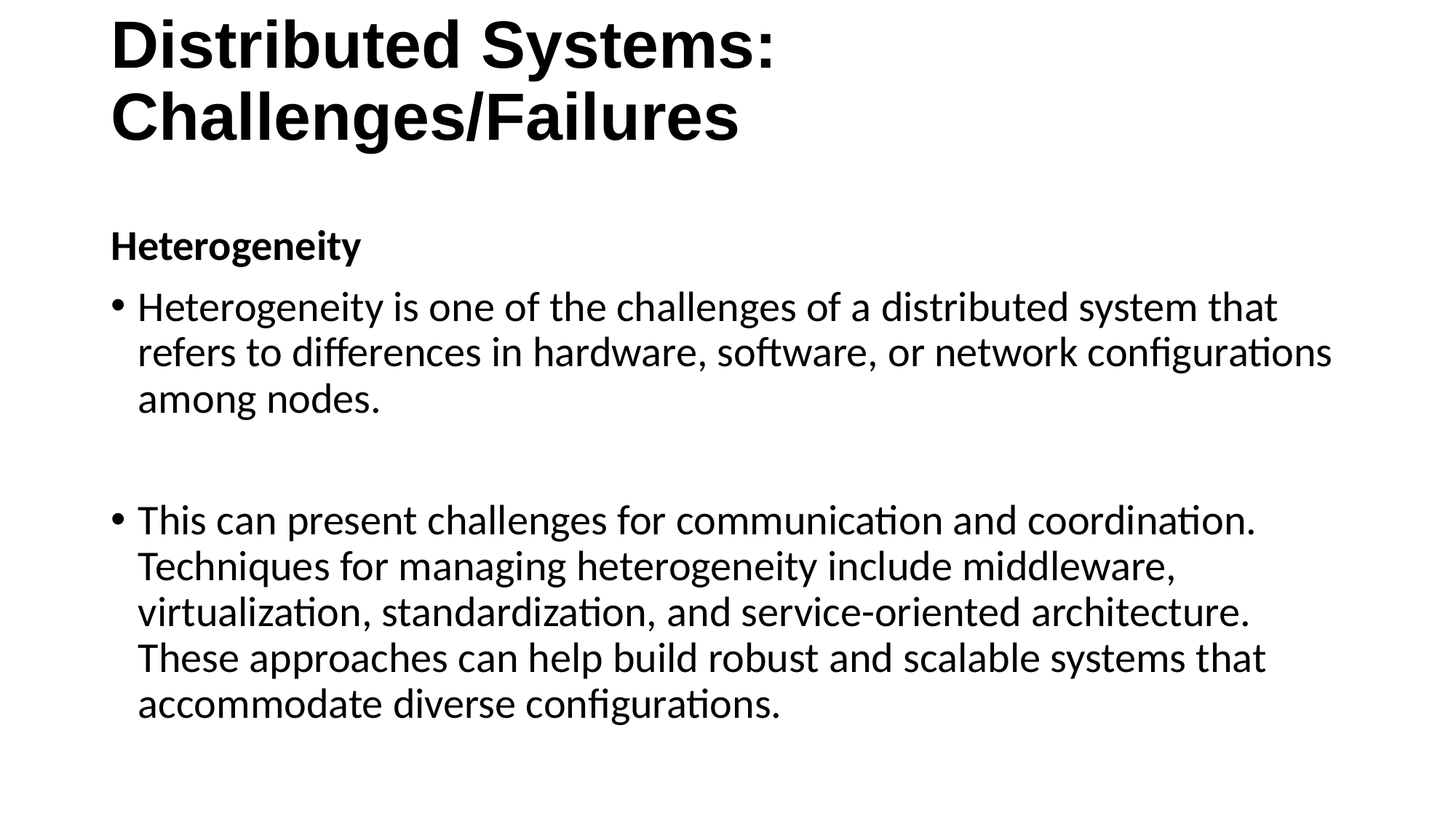

# Distributed Systems: Challenges/Failures
Heterogeneity
Heterogeneity is one of the challenges of a distributed system that refers to differences in hardware, software, or network configurations among nodes.

This can present challenges for communication and coordination. Techniques for managing heterogeneity include middleware, virtualization, standardization, and service-oriented architecture. These approaches can help build robust and scalable systems that accommodate diverse configurations.